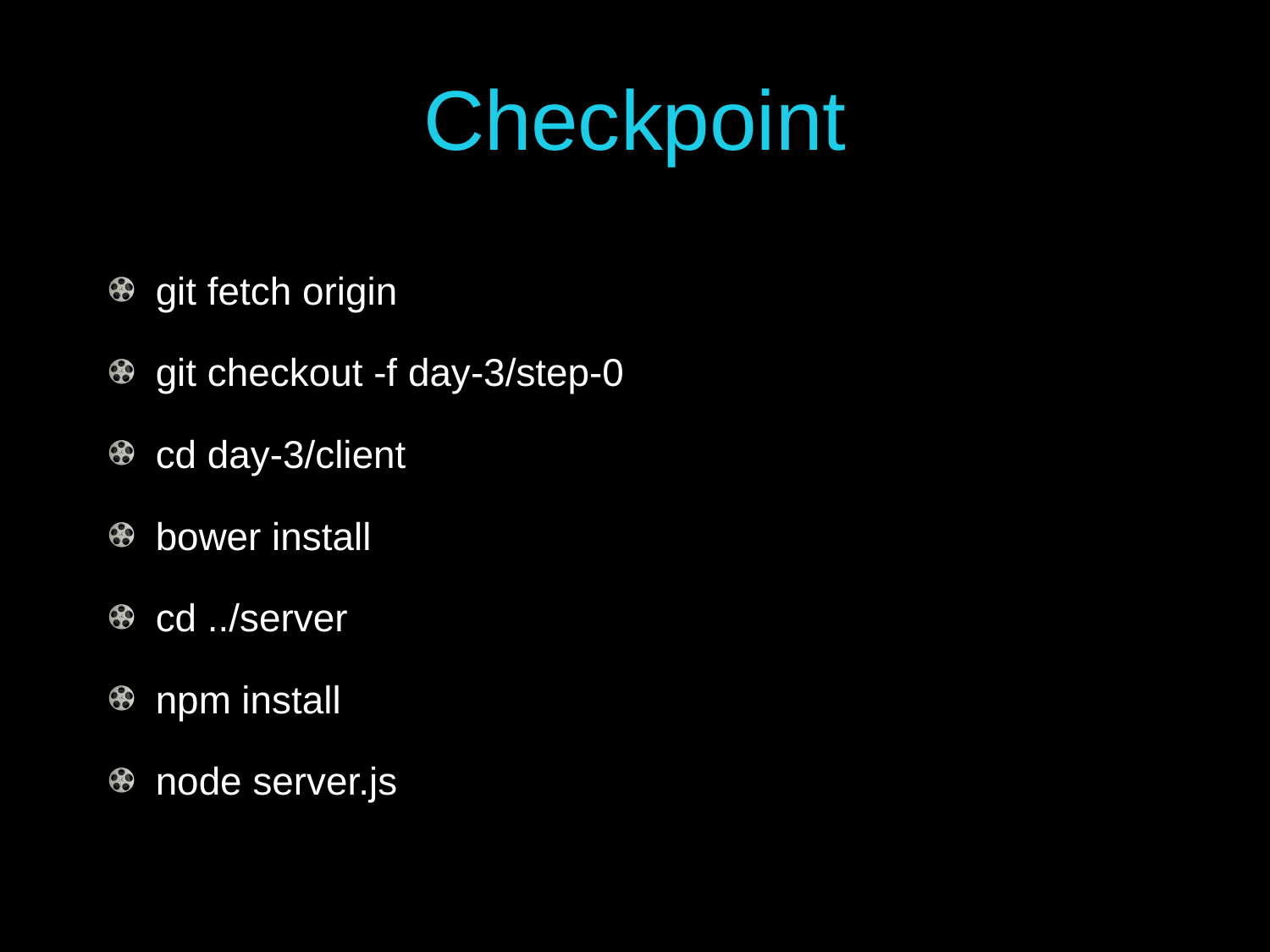

# Checkpoint
git fetch origin
git checkout -f day-3/step-0
cd day-3/client
bower install
cd ../server
npm install
node server.js